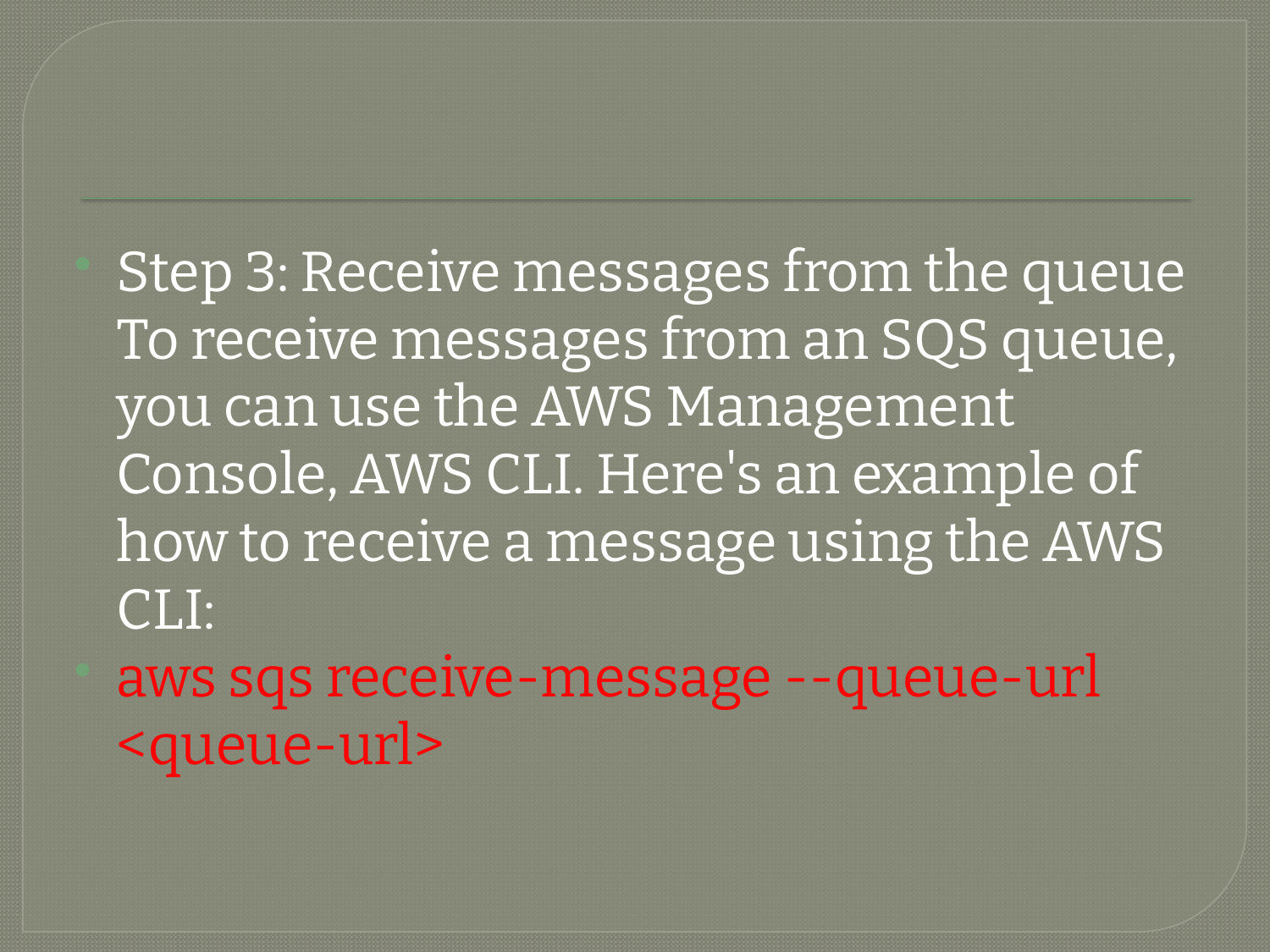

#
Step 3: Receive messages from the queue To receive messages from an SQS queue, you can use the AWS Management Console, AWS CLI. Here's an example of how to receive a message using the AWS CLI:
aws sqs receive-message --queue-url <queue-url>